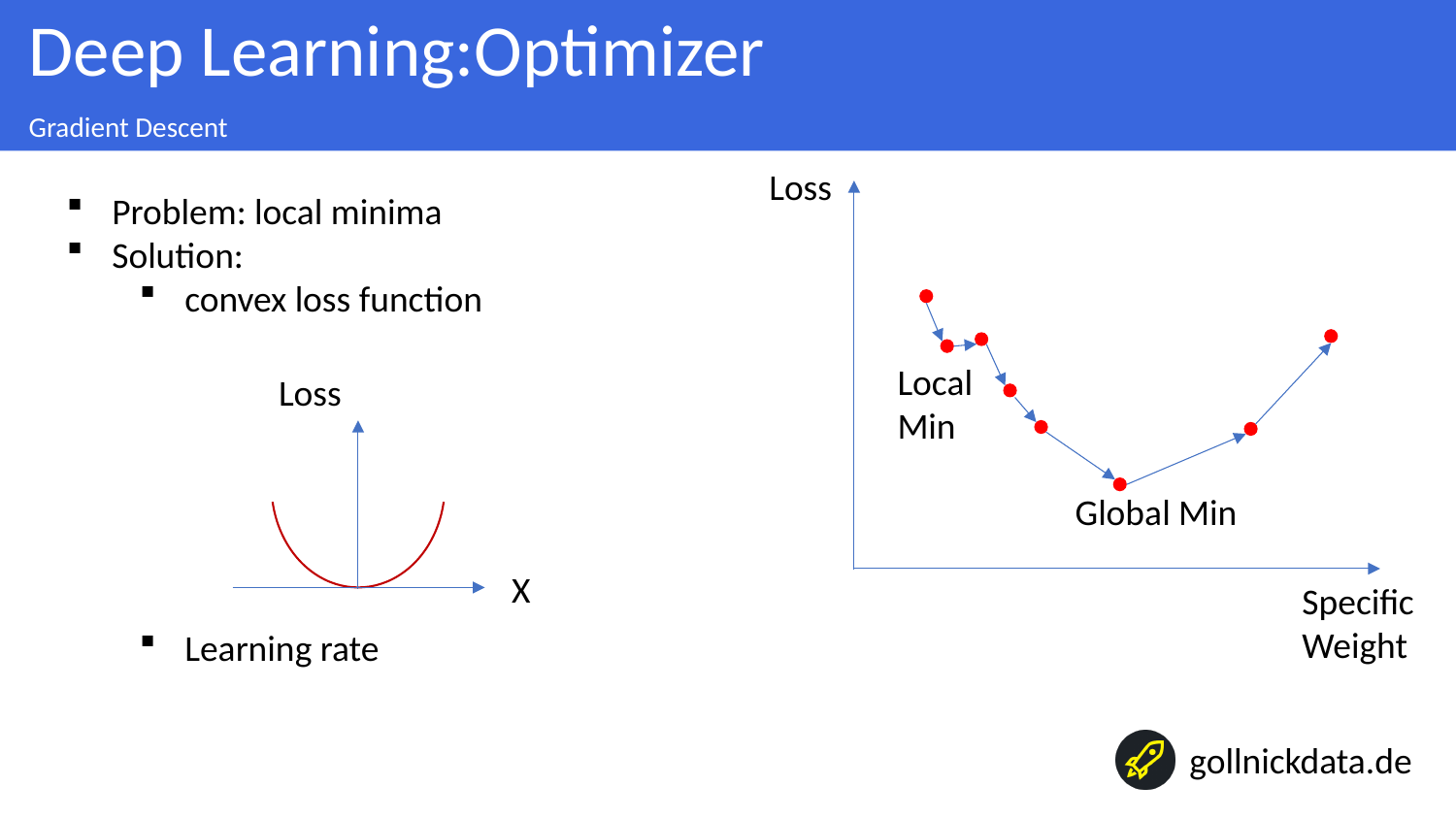

Deep Learning:Optimizer
Gradient Descent
Loss
Problem: local minima
Solution:
convex loss function

Learning rate

Loss

X

Local
Min

Global Min
Specific
Weight